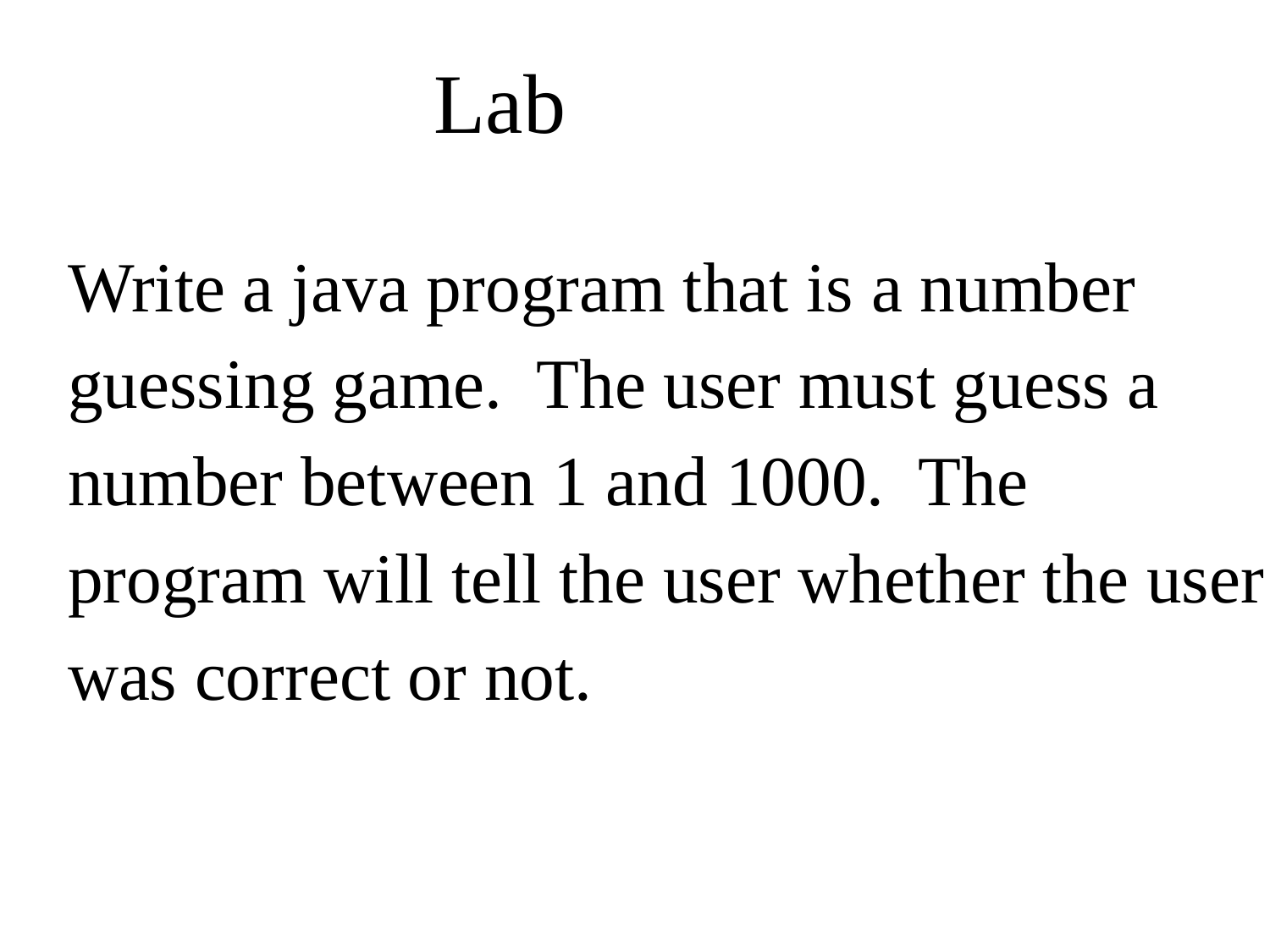

Lab
Write a java program that is a number
guessing game.  The user must guess a
number between 1 and 1000.  The
program will tell the user whether the user
was correct or not.